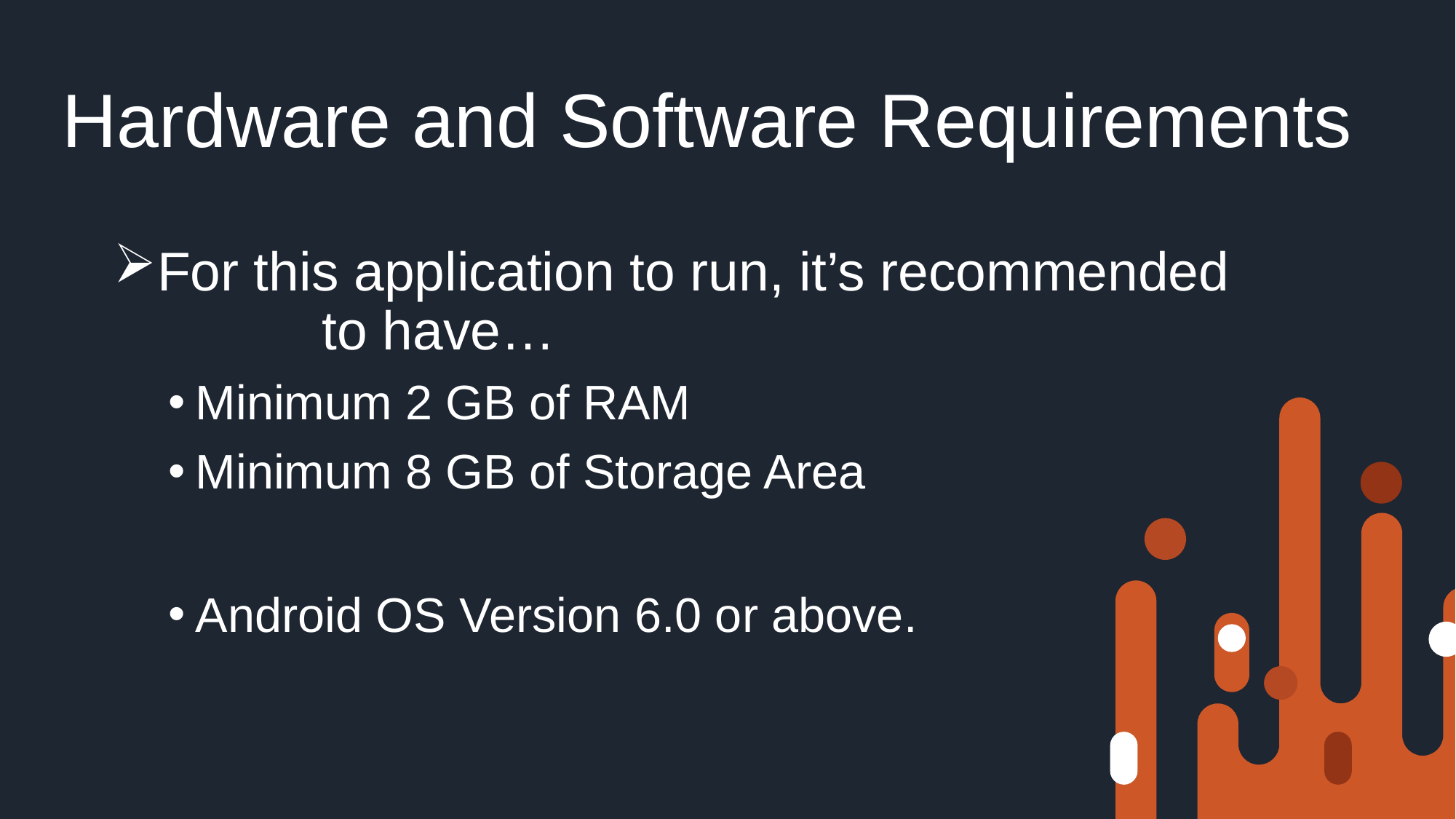

# Hardware and Software Requirements
For this application to run, it’s recommended                      to have…
Minimum 2 GB of RAM
Minimum 8 GB of Storage Area

Android OS Version 6.0 or above.